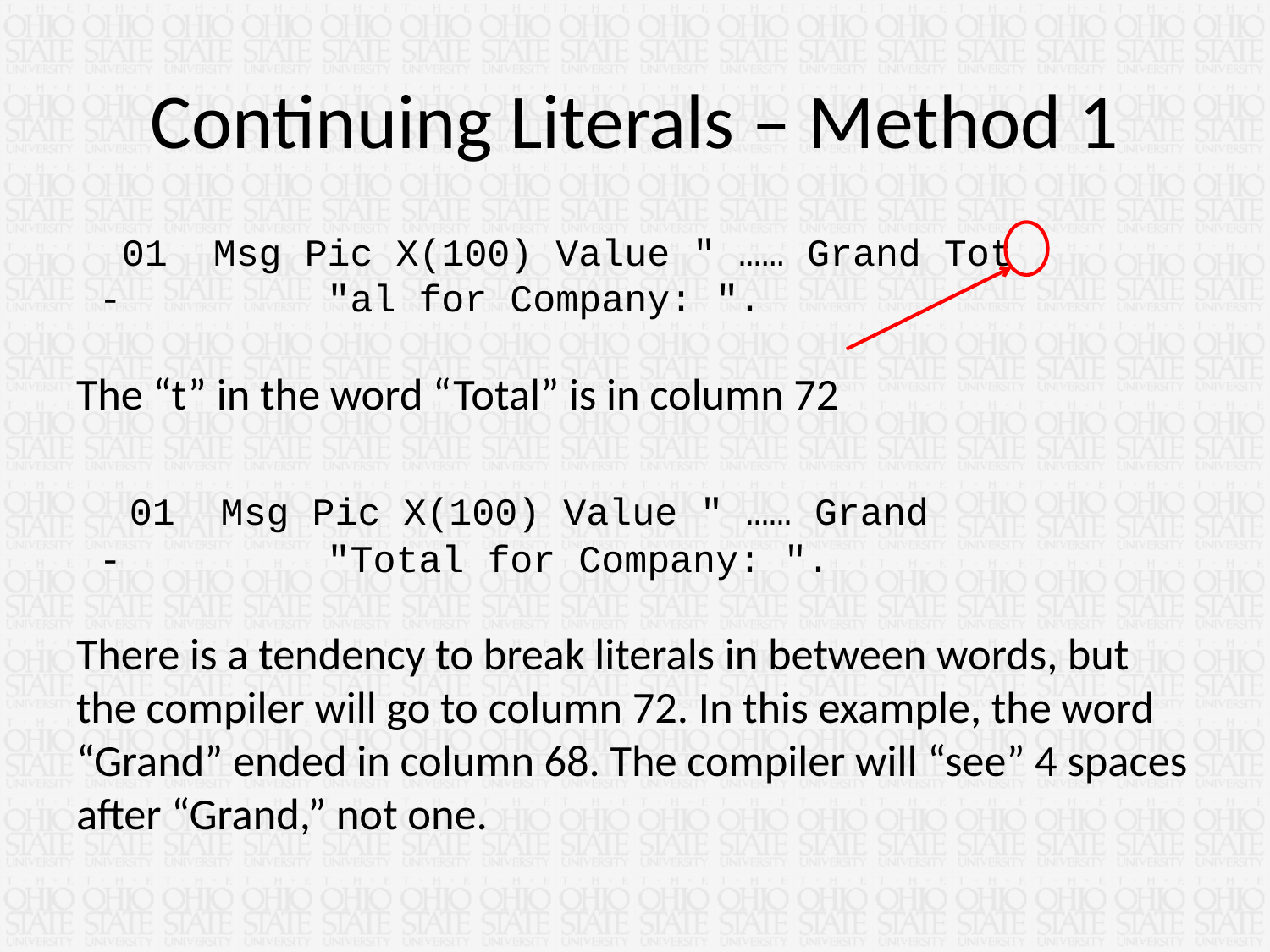

# Continuing Literals – Method 1
  01  Msg Pic X(100) Value " …… Grand Tot
 -         "al for Company: ".
The “t” in the word “Total” is in column 72

  01  Msg Pic X(100) Value " …… Grand
 -         "Total for Company: ".
There is a tendency to break literals in between words, but the compiler will go to column 72. In this example, the word “Grand” ended in column 68. The compiler will “see” 4 spaces after “Grand,” not one.